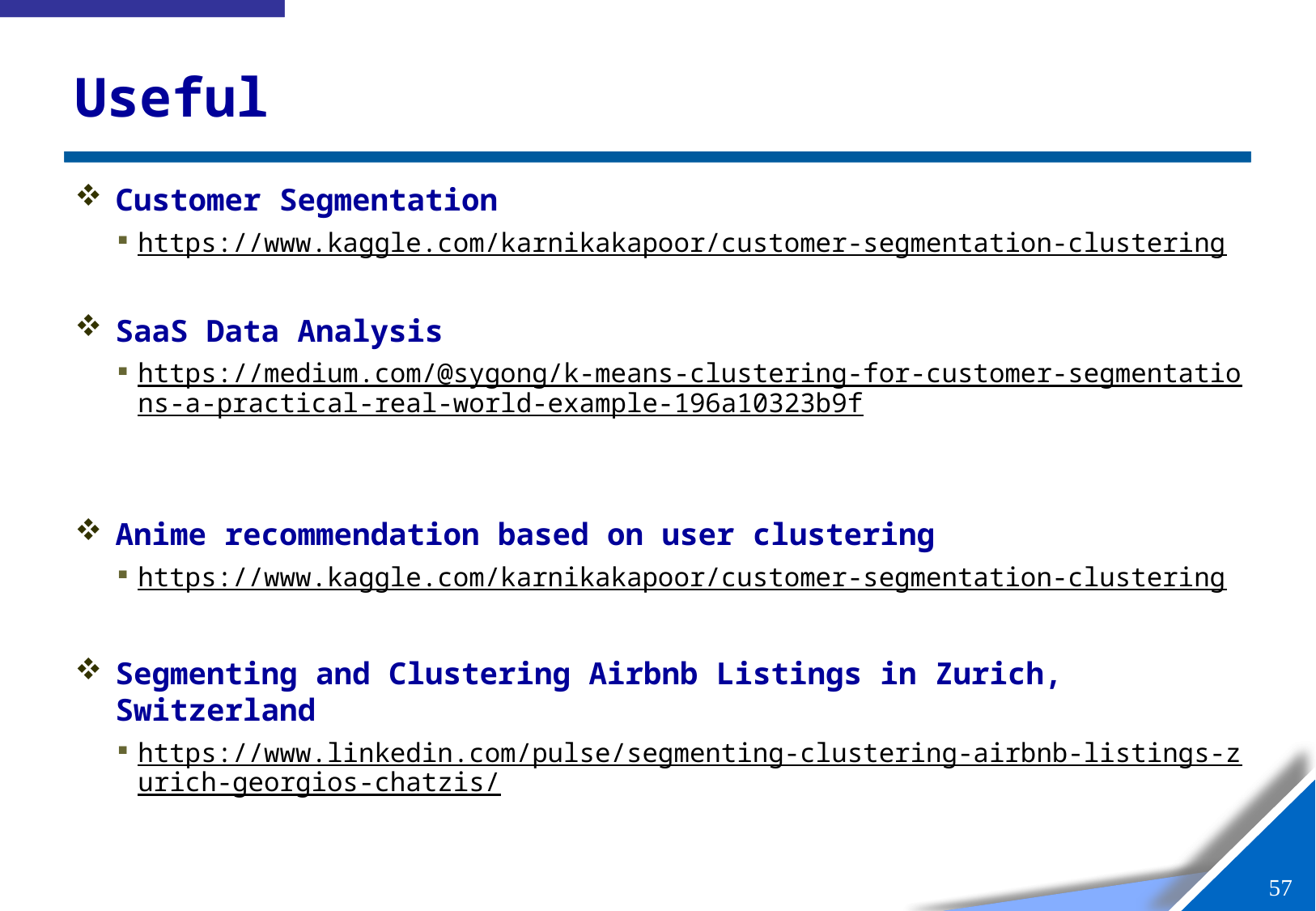

# Useful
Customer Segmentation
https://www.kaggle.com/karnikakapoor/customer-segmentation-clustering

SaaS Data Analysis
https://medium.com/@sygong/k-means-clustering-for-customer-segmentations-a-practical-real-world-example-196a10323b9f

Anime recommendation based on user clustering
https://www.kaggle.com/karnikakapoor/customer-segmentation-clustering

Segmenting and Clustering Airbnb Listings in Zurich, Switzerland
https://www.linkedin.com/pulse/segmenting-clustering-airbnb-listings-zurich-georgios-chatzis/

57